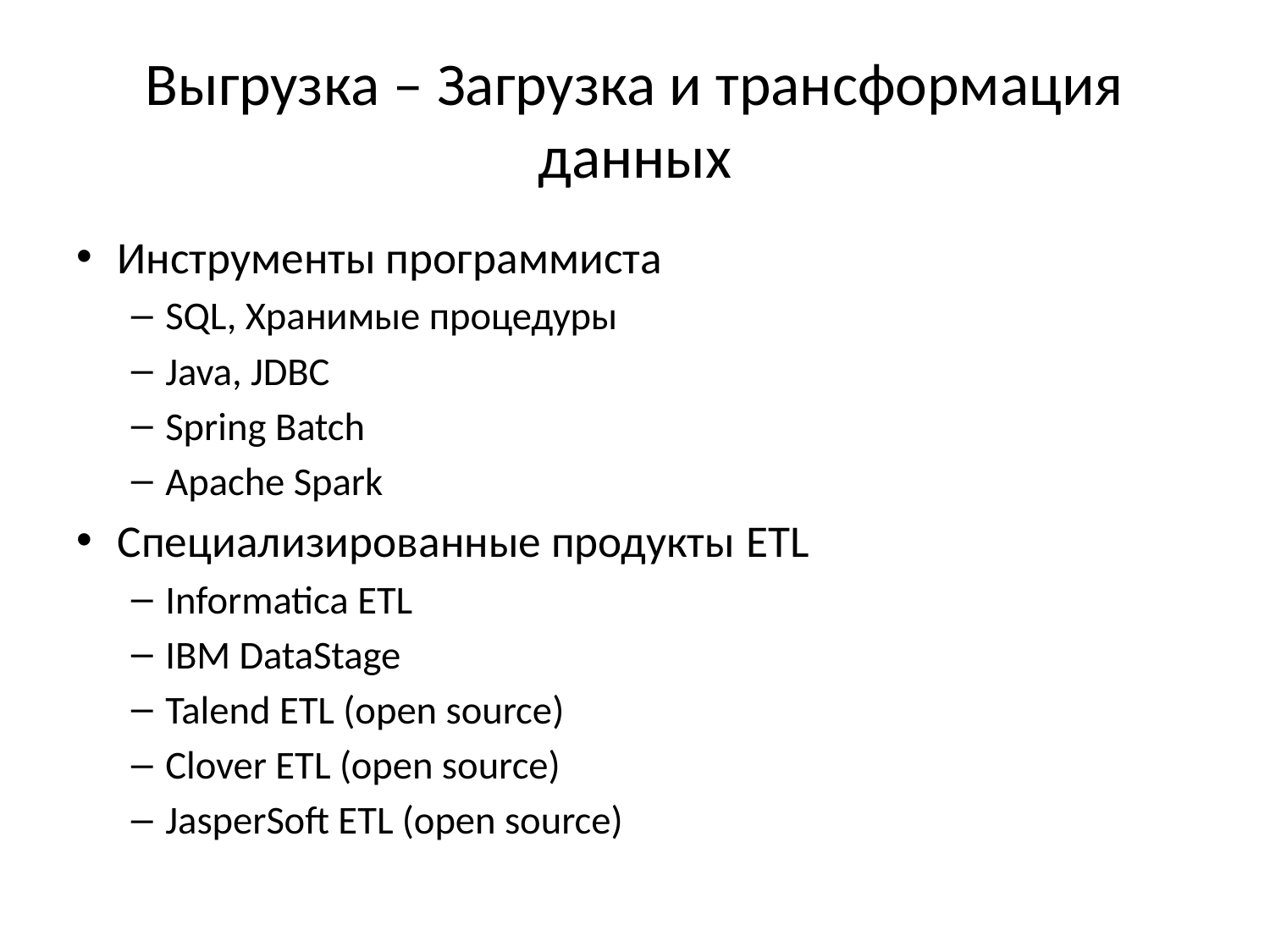

# Выгрузка – Загрузка и трансформация данных
Инструменты программиста
SQL, Хранимые процедуры
Java, JDBC
Spring Batch
Apache Spark
Специализированные продукты ETL
Informatica ETL
IBM DataStage
Talend ETL (open source)
Clover ETL (open source)
JasperSoft ETL (open source)